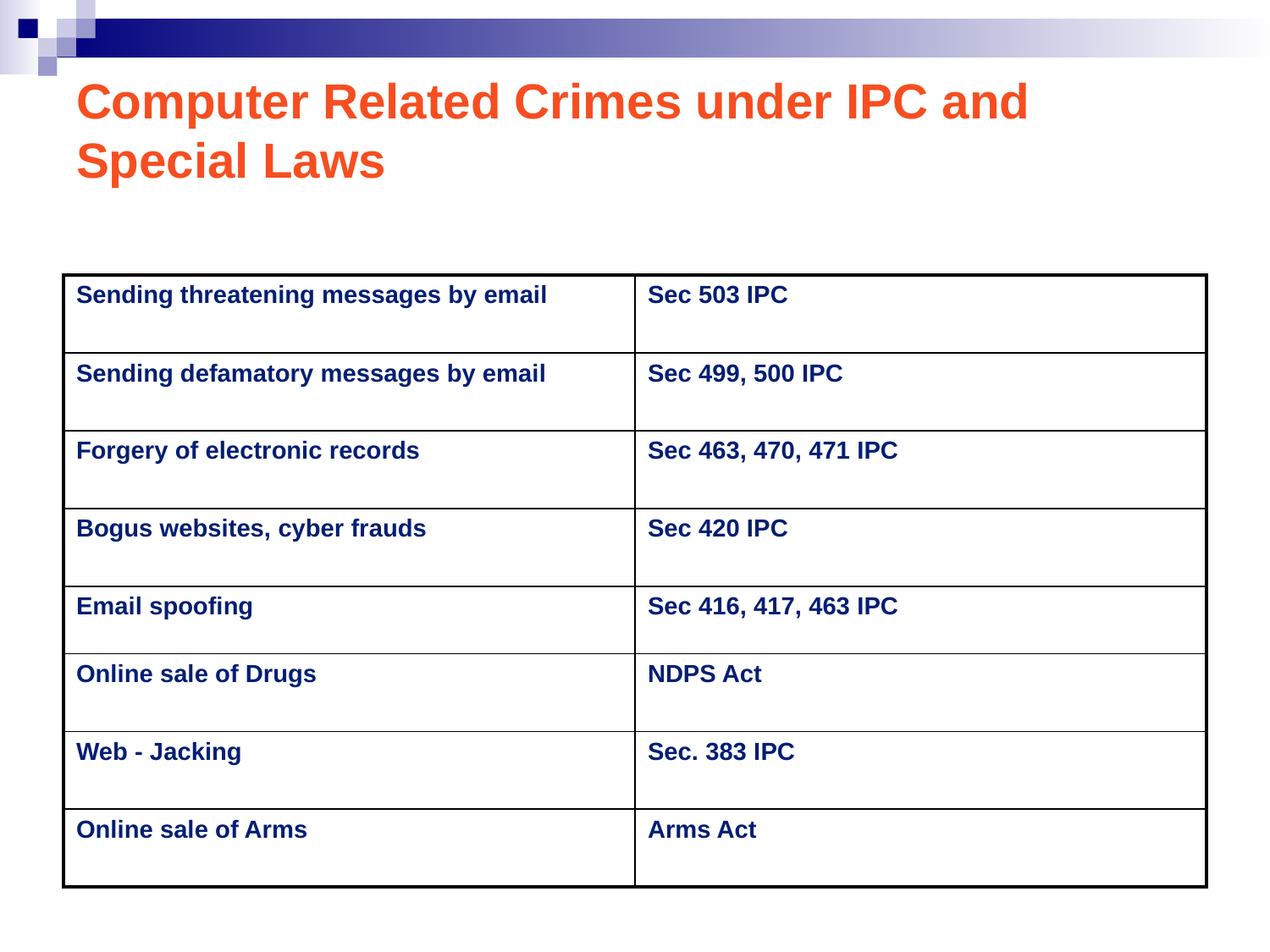

# Computer Related Crimes under IPC and Special Laws
| Sending threatening messages by email | Sec 503 IPC |
| --- | --- |
| Sending defamatory messages by email | Sec 499, 500 IPC |
| Forgery of electronic records | Sec 463, 470, 471 IPC |
| Bogus websites, cyber frauds | Sec 420 IPC |
| Email spoofing | Sec 416, 417, 463 IPC |
| Online sale of Drugs | NDPS Act |
| Web - Jacking | Sec. 383 IPC |
| Online sale of Arms | Arms Act |